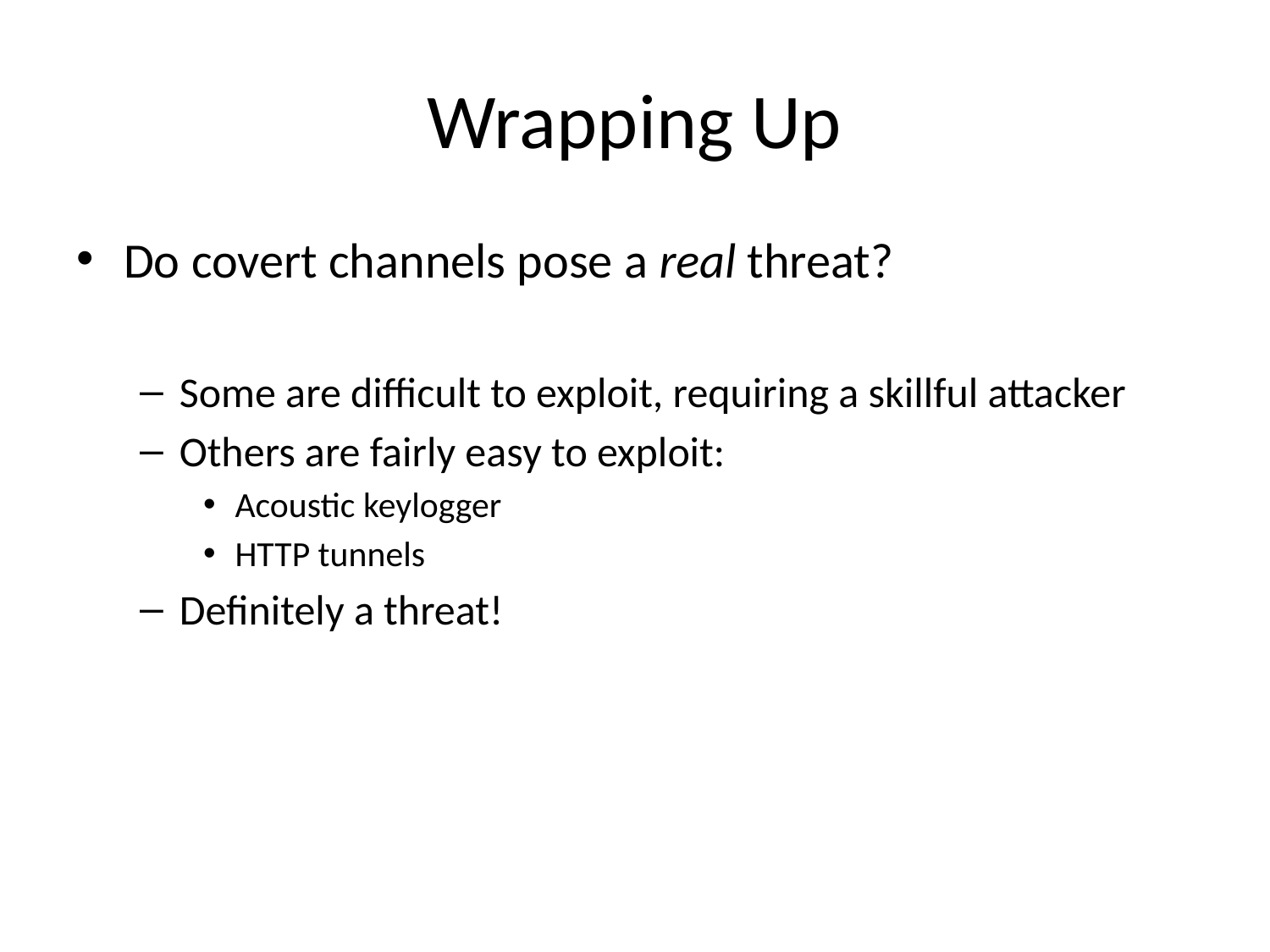

# Wrapping Up
Do covert channels pose a real threat?

Some are difficult to exploit, requiring a skillful attacker
Others are fairly easy to exploit:
Acoustic keylogger
HTTP tunnels
Definitely a threat!